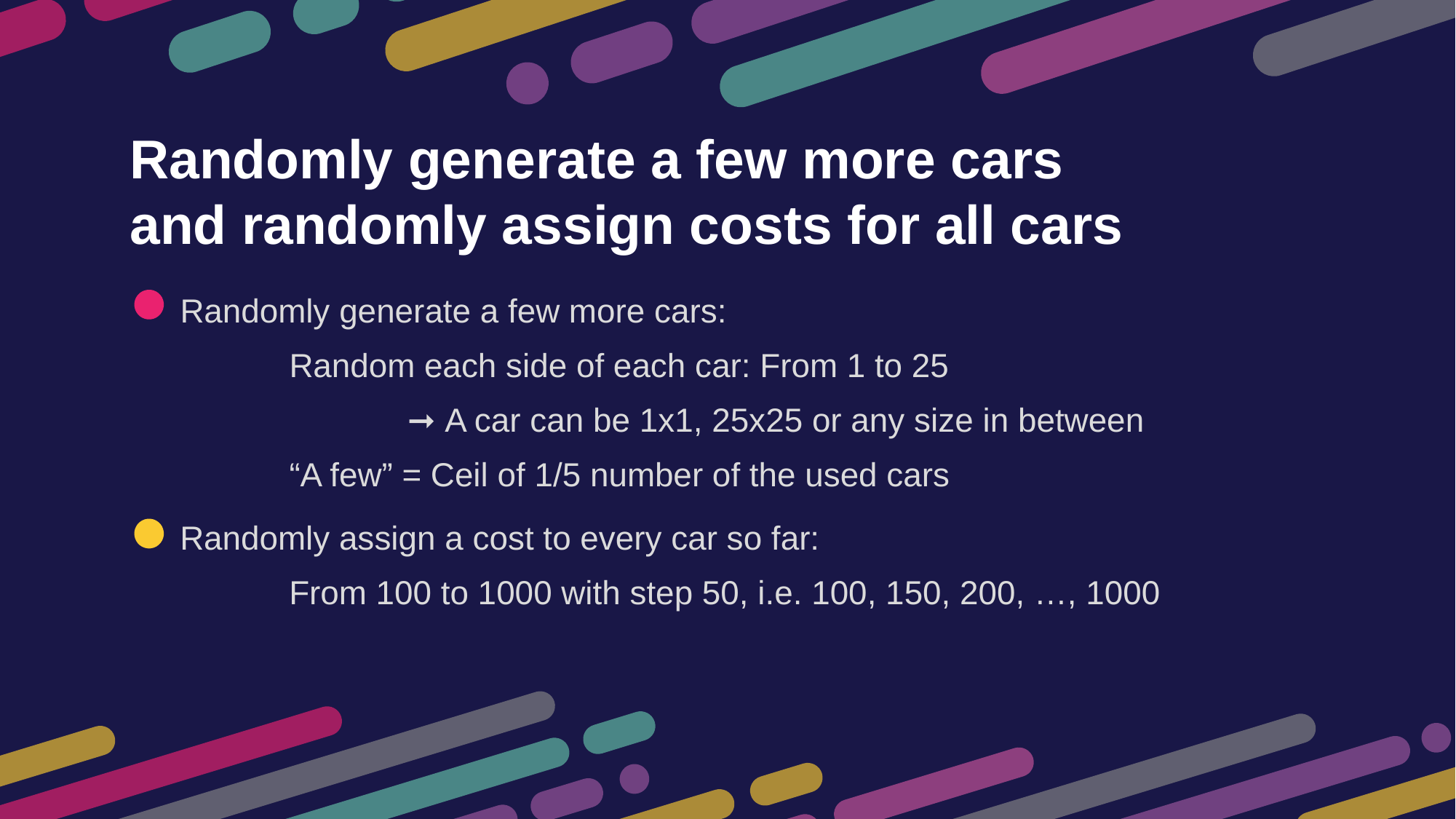

Randomly generate a few more cars and randomly assign costs for all cars
Randomly generate a few more cars:
	Random each side of each car: From 1 to 25
		 ➞ A car can be 1x1, 25x25 or any size in between
	“A few” = Ceil of 1/5 number of the used cars

Randomly assign a cost to every car so far:
	From 100 to 1000 with step 50, i.e. 100, 150, 200, …, 1000